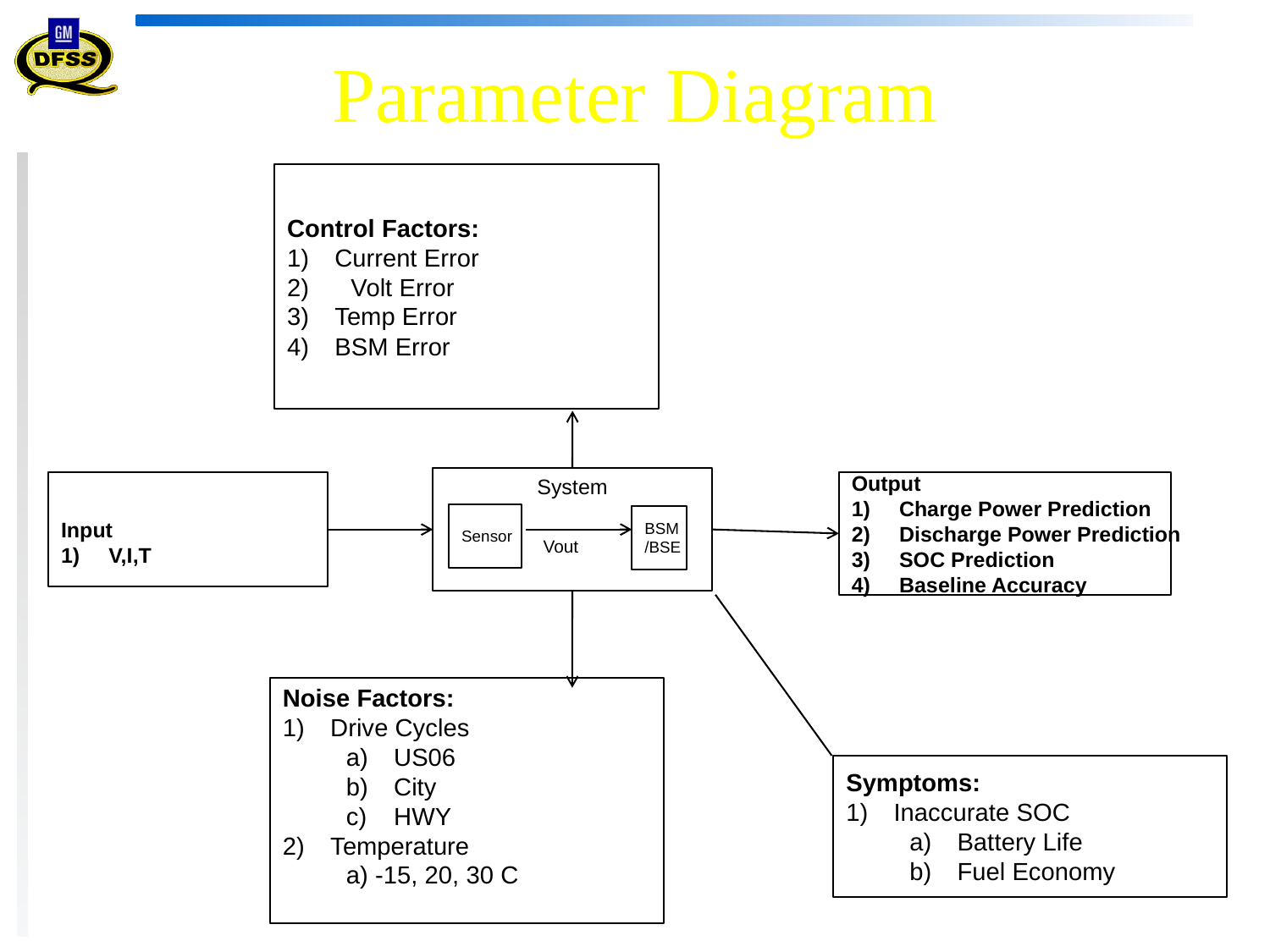

# Parameter Diagram
Control Factors:
Current Error
2)      Volt Error
Temp Error
BSM Error
System

Input
V,I,T

Output
Charge Power Prediction
Discharge Power Prediction
SOC Prediction
Baseline Accuracy

Sensor
BSM
/BSE
Vout

Noise Factors:
Drive Cycles
US06
City
HWY
Temperature
a) -15, 20, 30 C

Symptoms:
Inaccurate SOC
Battery Life
Fuel Economy